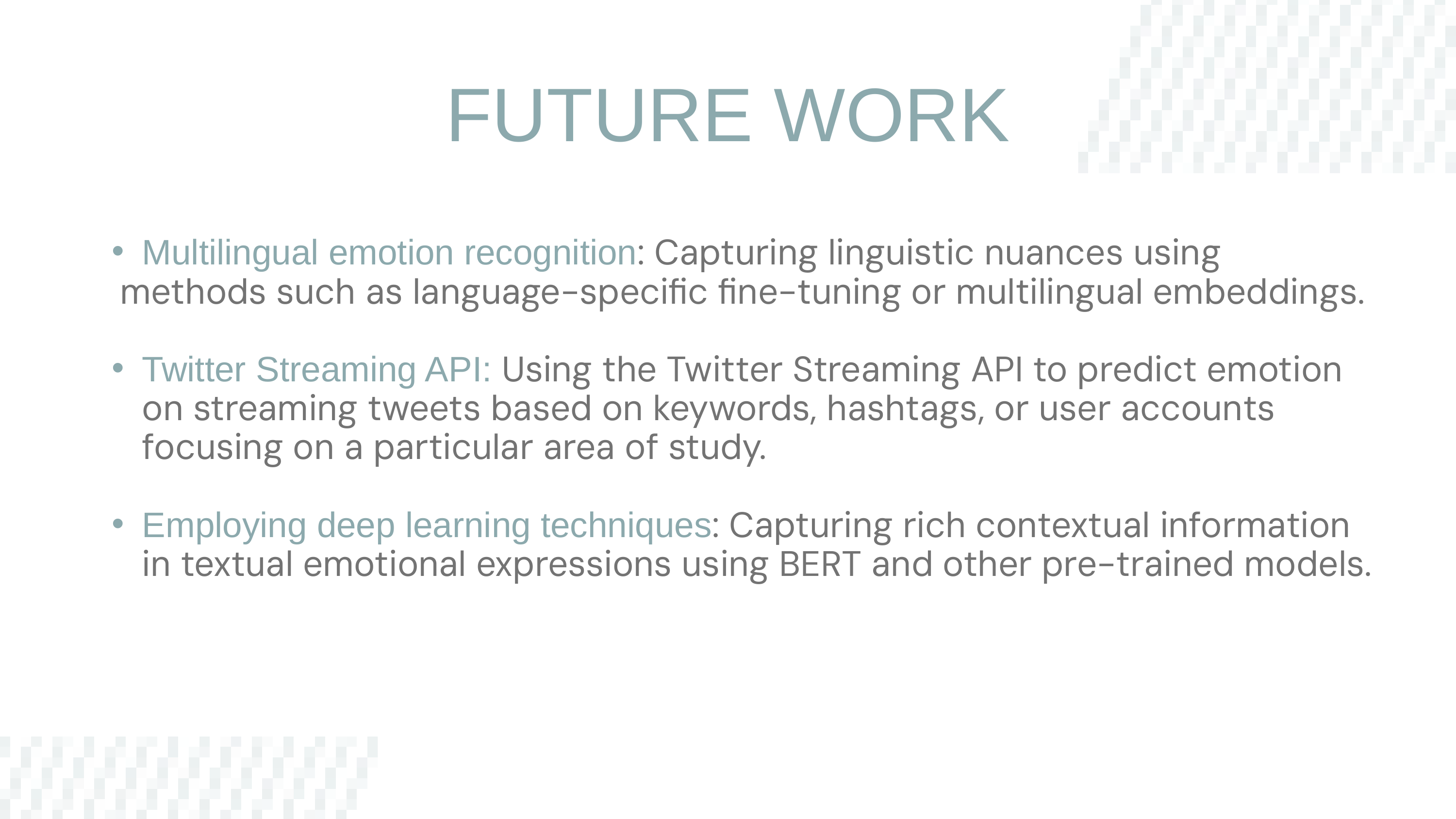

FUTURE WORK

Multilingual emotion recognition: Capturing linguistic nuances using
    methods such as language-specific fine-tuning or multilingual embeddings.

Twitter Streaming API: Using the Twitter Streaming API to predict emotion on streaming tweets based on keywords, hashtags, or user accounts focusing on a particular area of study.

Employing deep learning techniques: Capturing rich contextual information in textual emotional expressions using BERT and other pre-trained models.